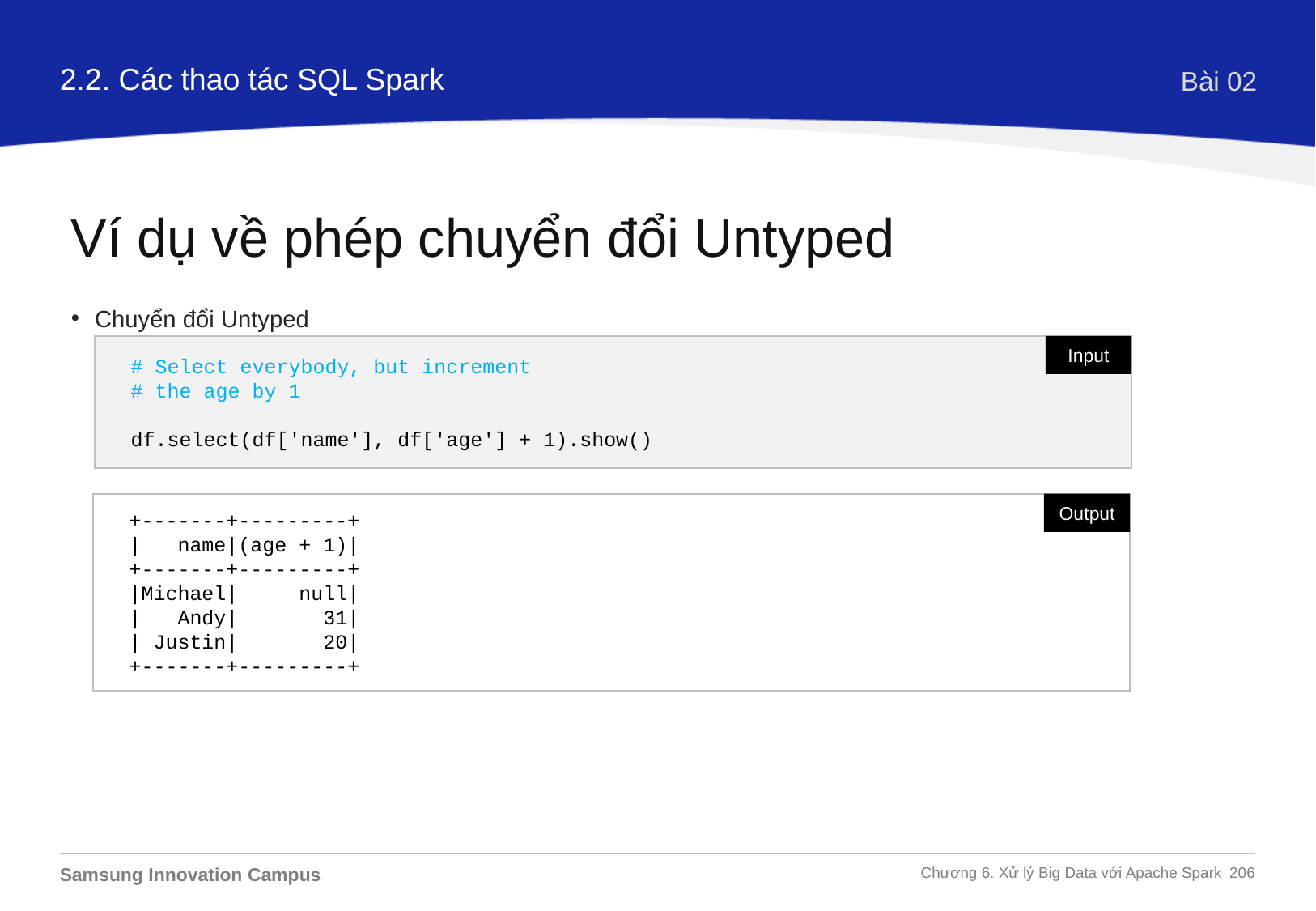

2.2. Các thao tác SQL Spark
Bài 02
Ví dụ về phép chuyển đổi Untyped
Chuyển đổi Untyped
# Select everybody, but increment
# the age by 1

df.select(df['name'], df['age'] + 1).show()
Input
+-------+---------+
|   name|(age + 1)|
+-------+---------+
|Michael|     null|
|   Andy|       31|
| Justin|       20|
+-------+---------+
Output